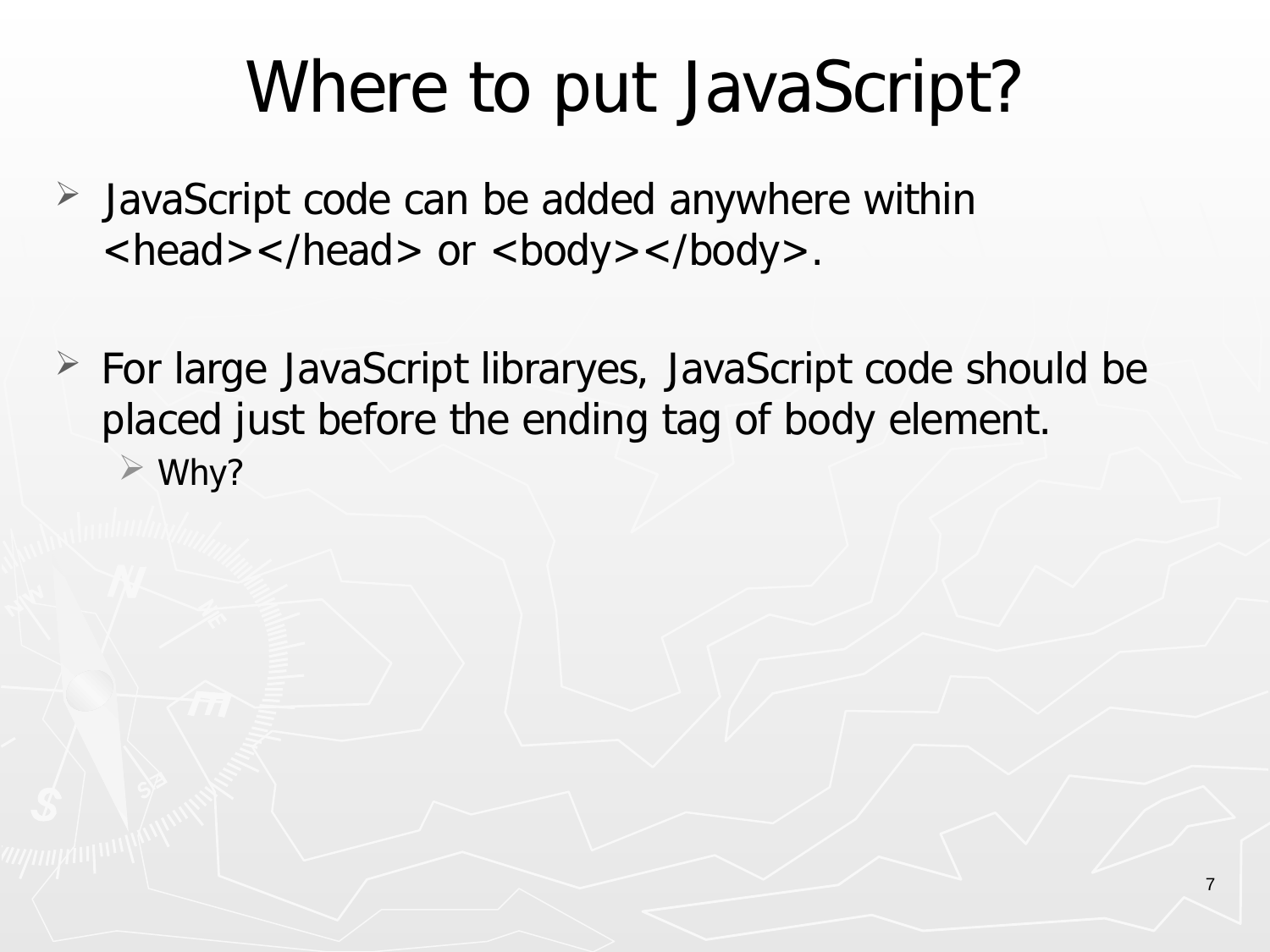

# Where to put JavaScript?
JavaScript code can be added anywhere within <head></head> or <body></body>.

For large JavaScript libraryes, JavaScript code should be placed just before the ending tag of body element.
Why?
7